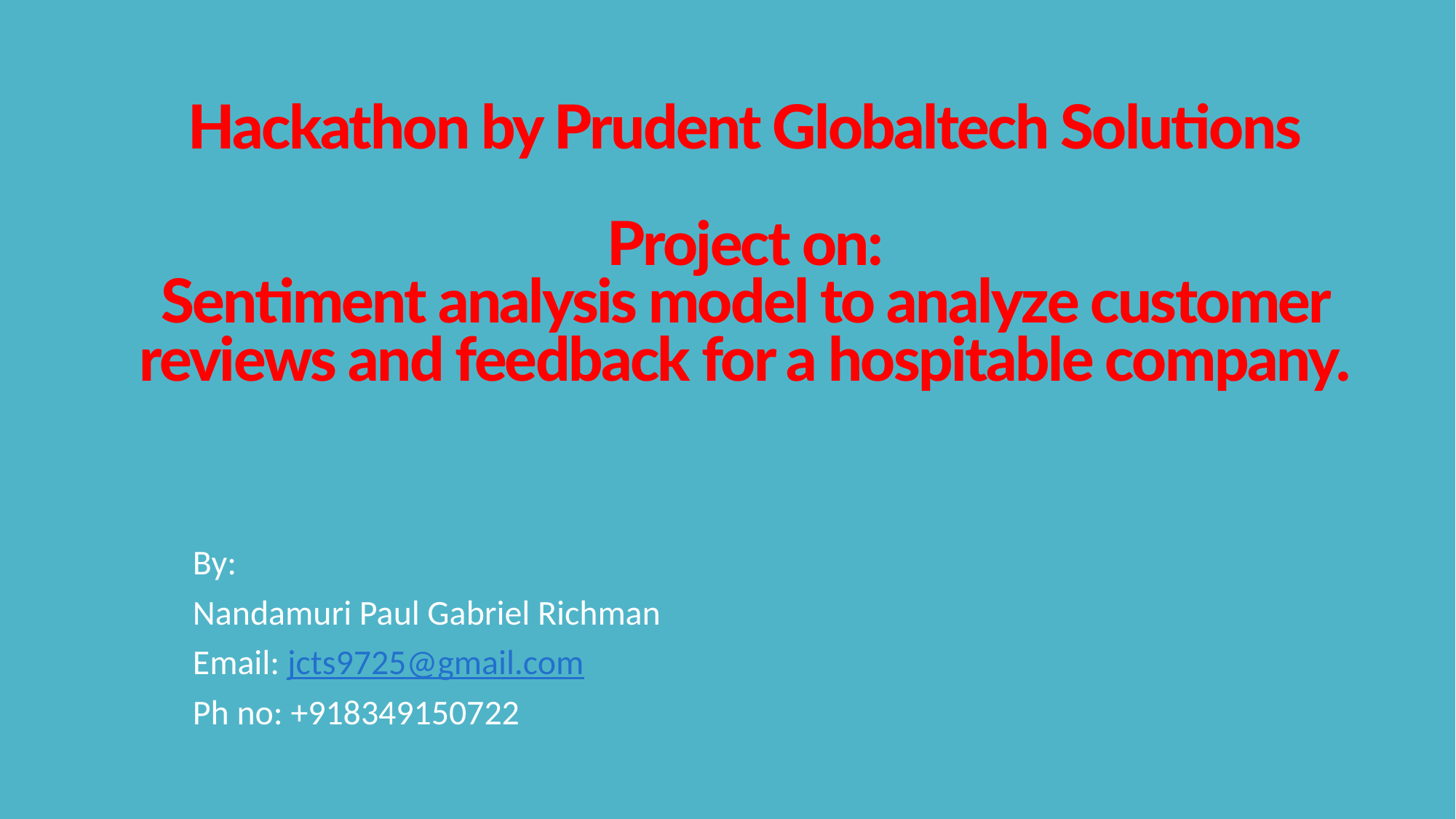

# Hackathon by Prudent Globaltech Solutions Project on: Sentiment analysis model to analyze customer reviews and feedback for a hospitable company.
By:
Nandamuri Paul Gabriel Richman
Email: jcts9725@gmail.com
Ph no: +918349150722